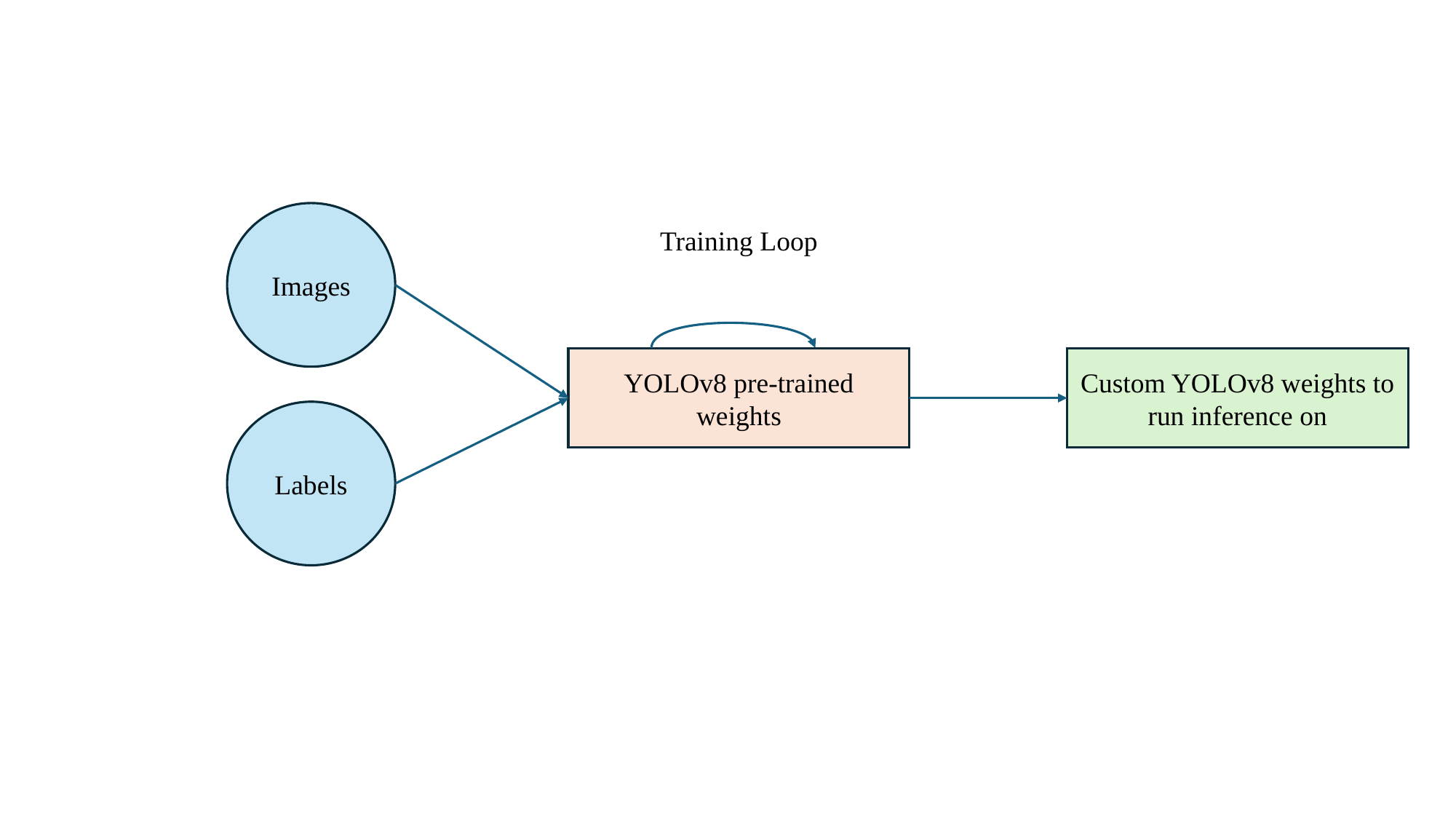

Images
Training Loop

YOLOv8 pre-trained weights
Custom YOLOv8 weights to run inference on
Labels